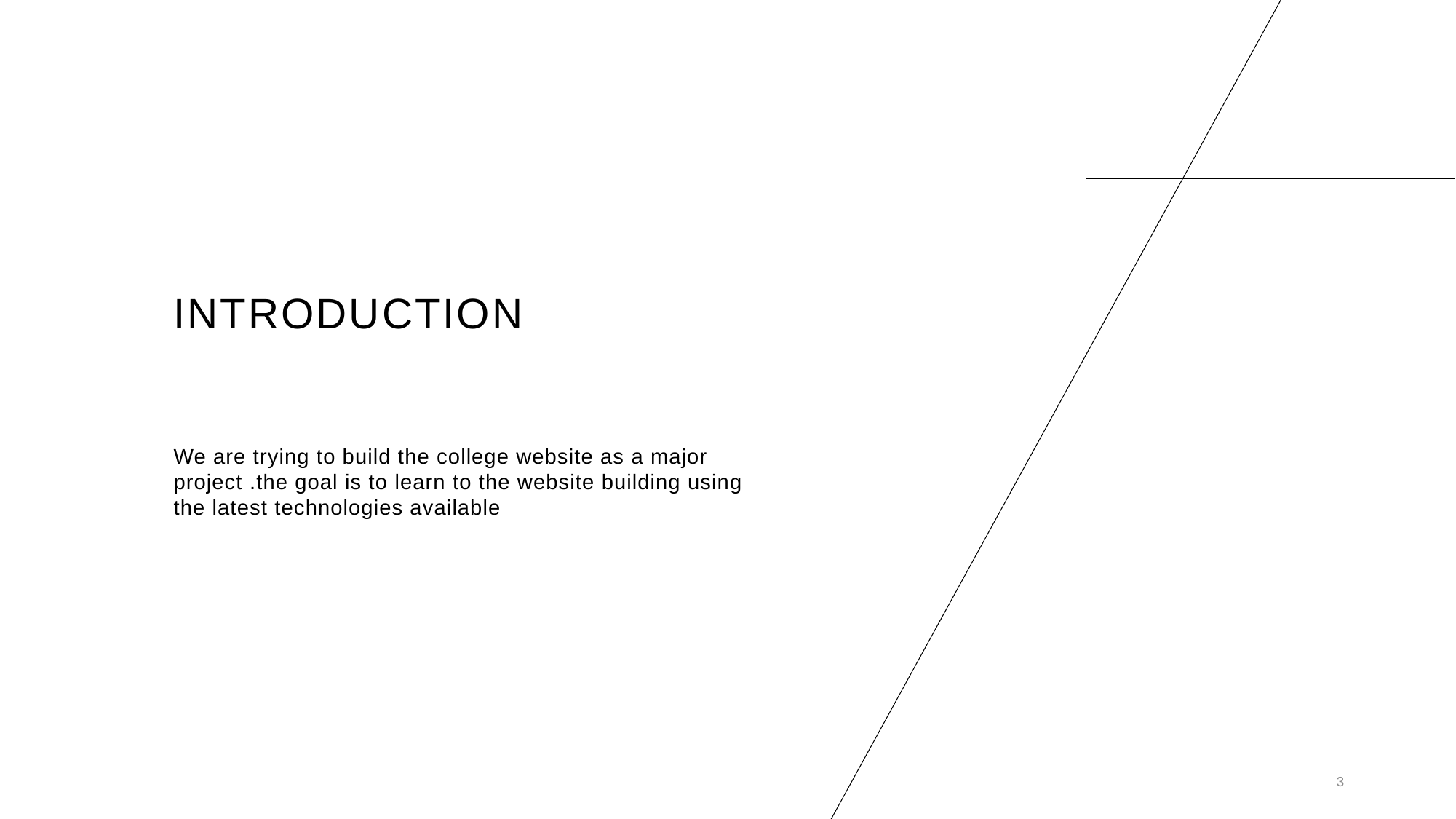

# INTRODUCTION
We are trying to build the college website as a major project .the goal is to learn to the website building using the latest technologies available

3